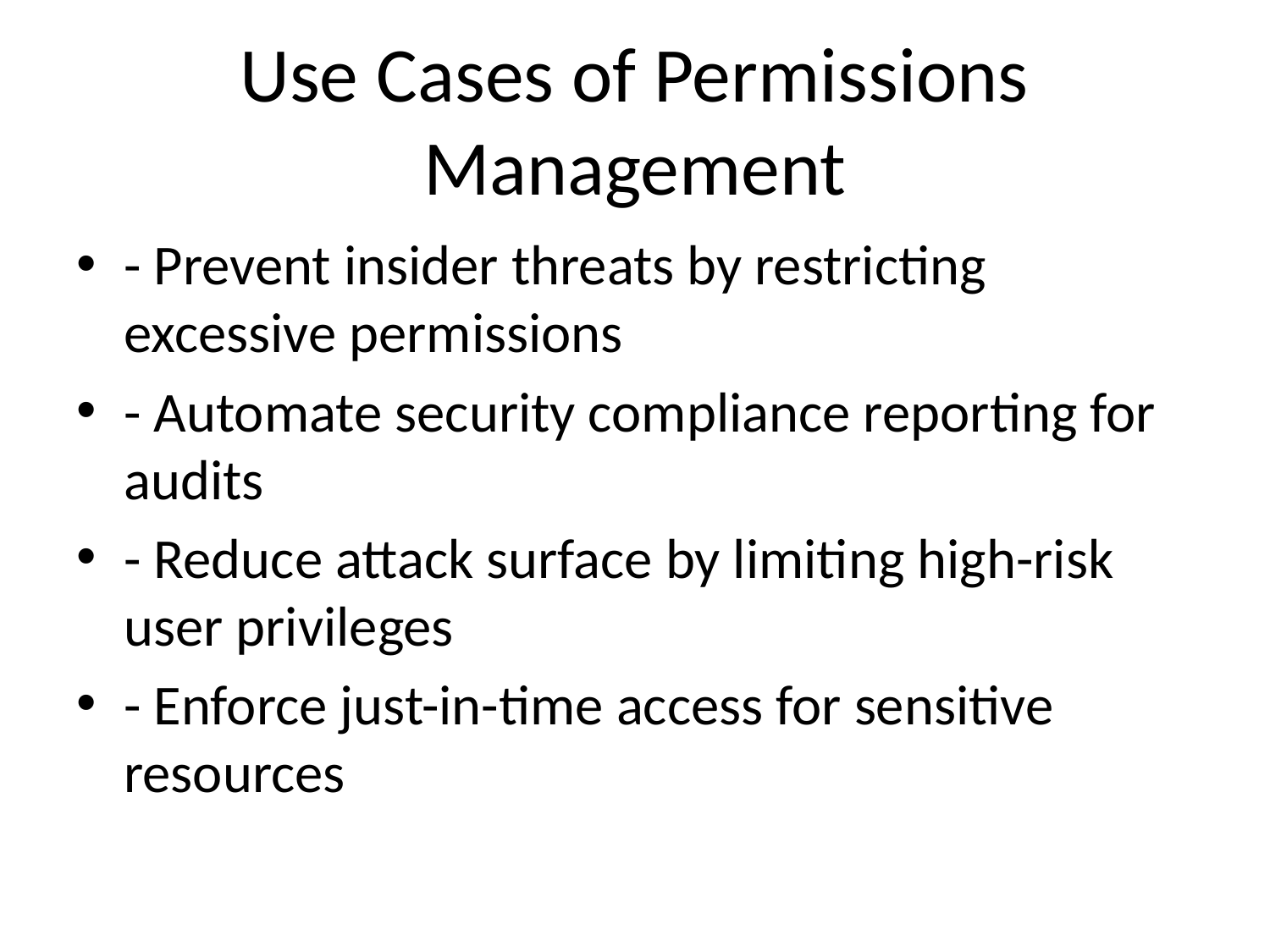

# Use Cases of Permissions Management
- Prevent insider threats by restricting excessive permissions
- Automate security compliance reporting for audits
- Reduce attack surface by limiting high-risk user privileges
- Enforce just-in-time access for sensitive resources